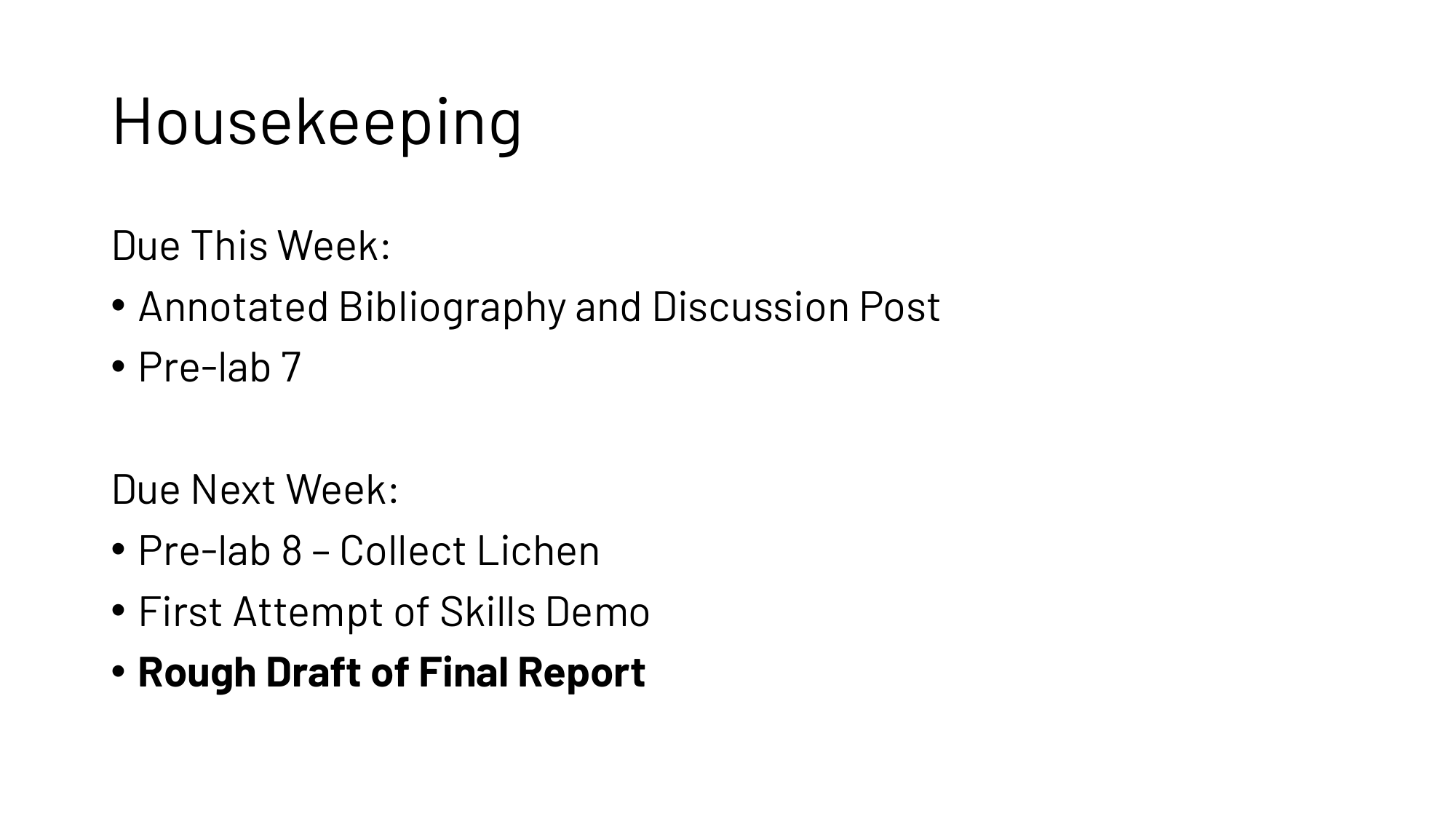

# Housekeeping
Due This Week:
Annotated Bibliography and Discussion Post
Pre-lab 7

Due Next Week:
Pre-lab 8 – Collect Lichen
First Attempt of Skills Demo
Rough Draft of Final Report